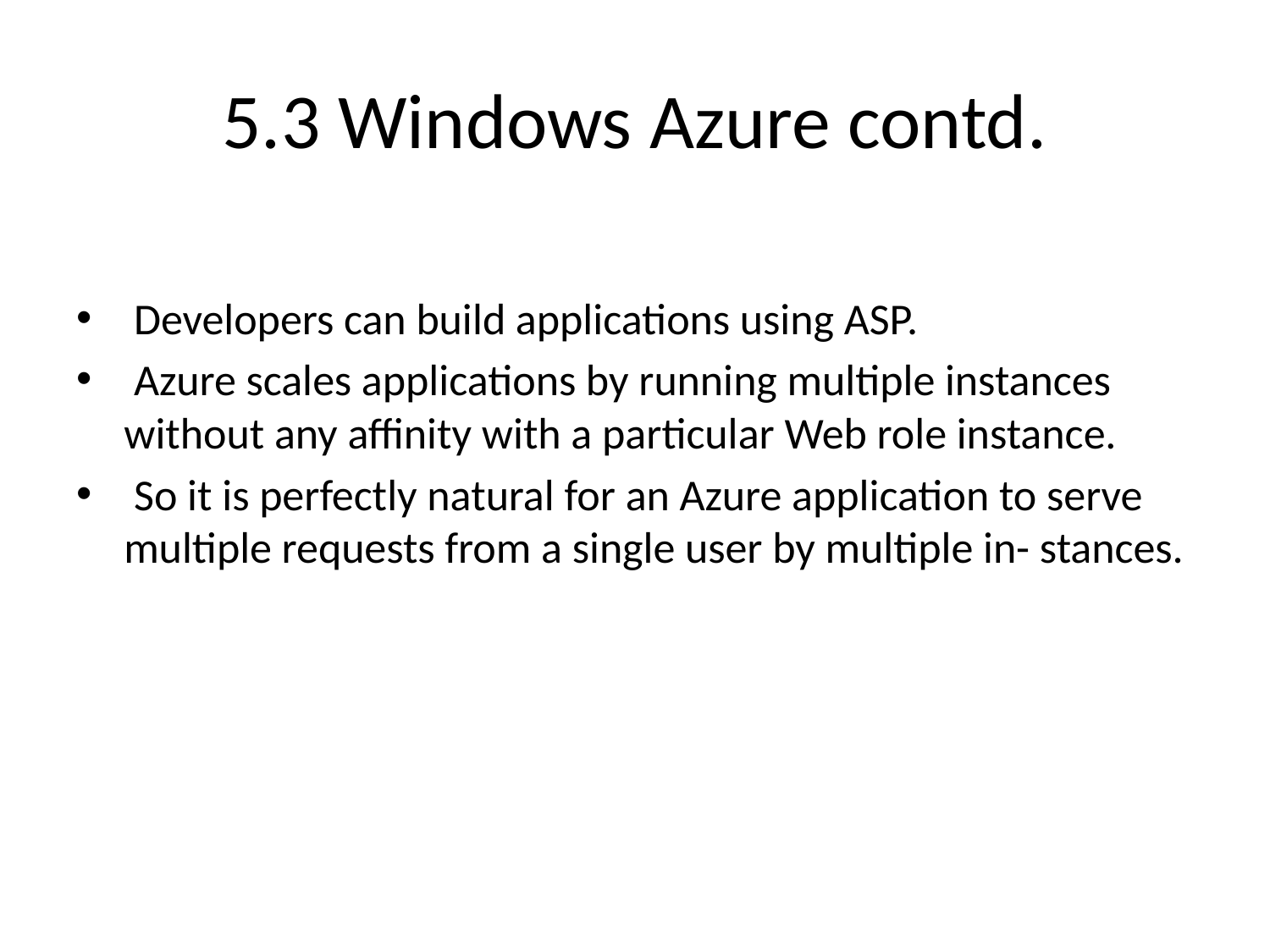

# 5.3 Windows Azure contd.

 Developers can build applications using ASP.
 Azure scales applications by running multiple instances without any affinity with a particular Web role instance.
 So it is perfectly natural for an Azure application to serve multiple requests from a single user by multiple in- stances.